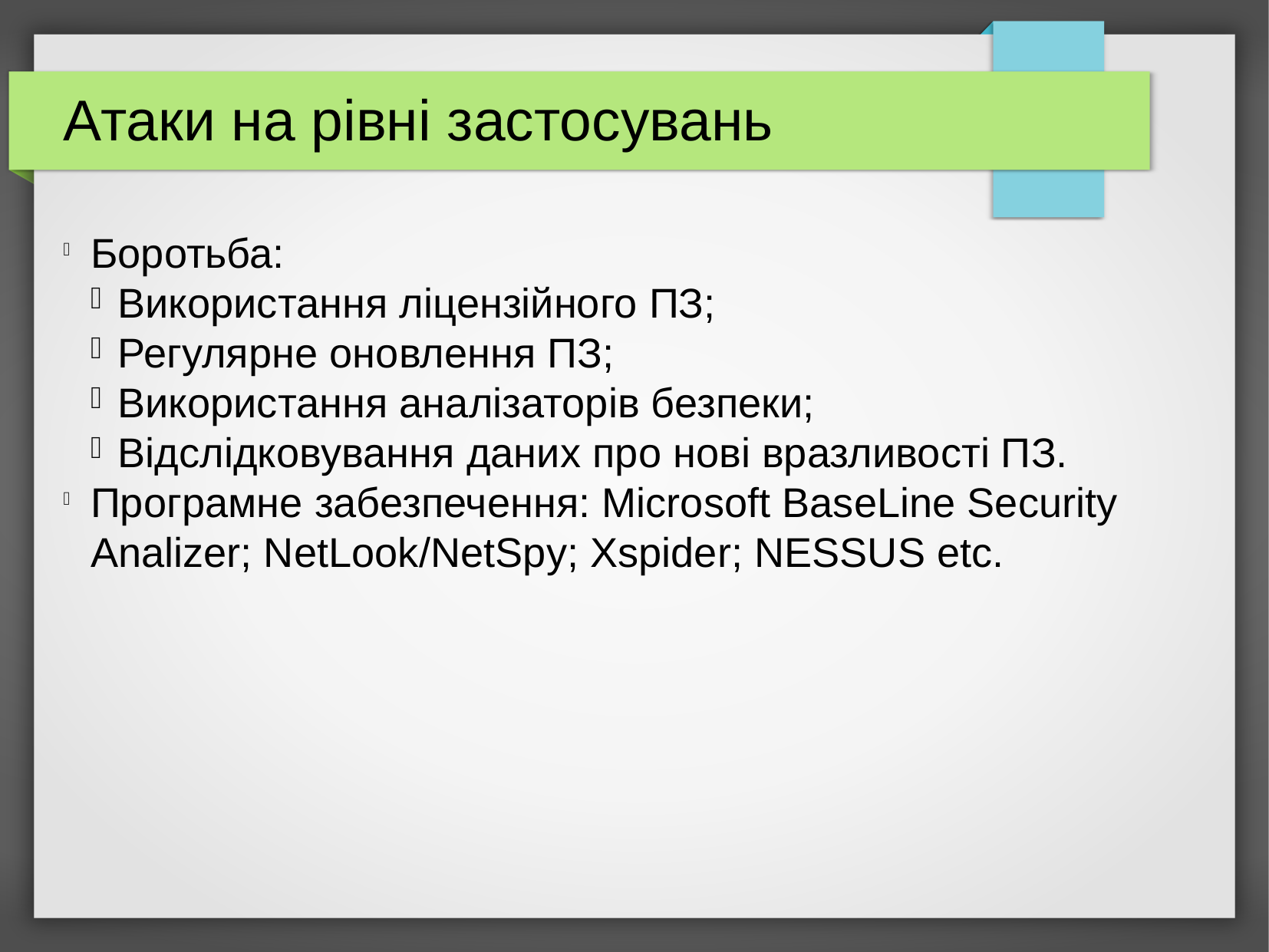

Атаки на рівні застосувань
Боротьба:
Використання ліцензійного ПЗ;
Регулярне оновлення ПЗ;
Використання аналізаторів безпеки;
Відслідковування даних про нові вразливості ПЗ.
Програмне забезпечення: Microsoft BaseLine Security Analizer; NetLook/NetSpy; Xspider; NESSUS etc.